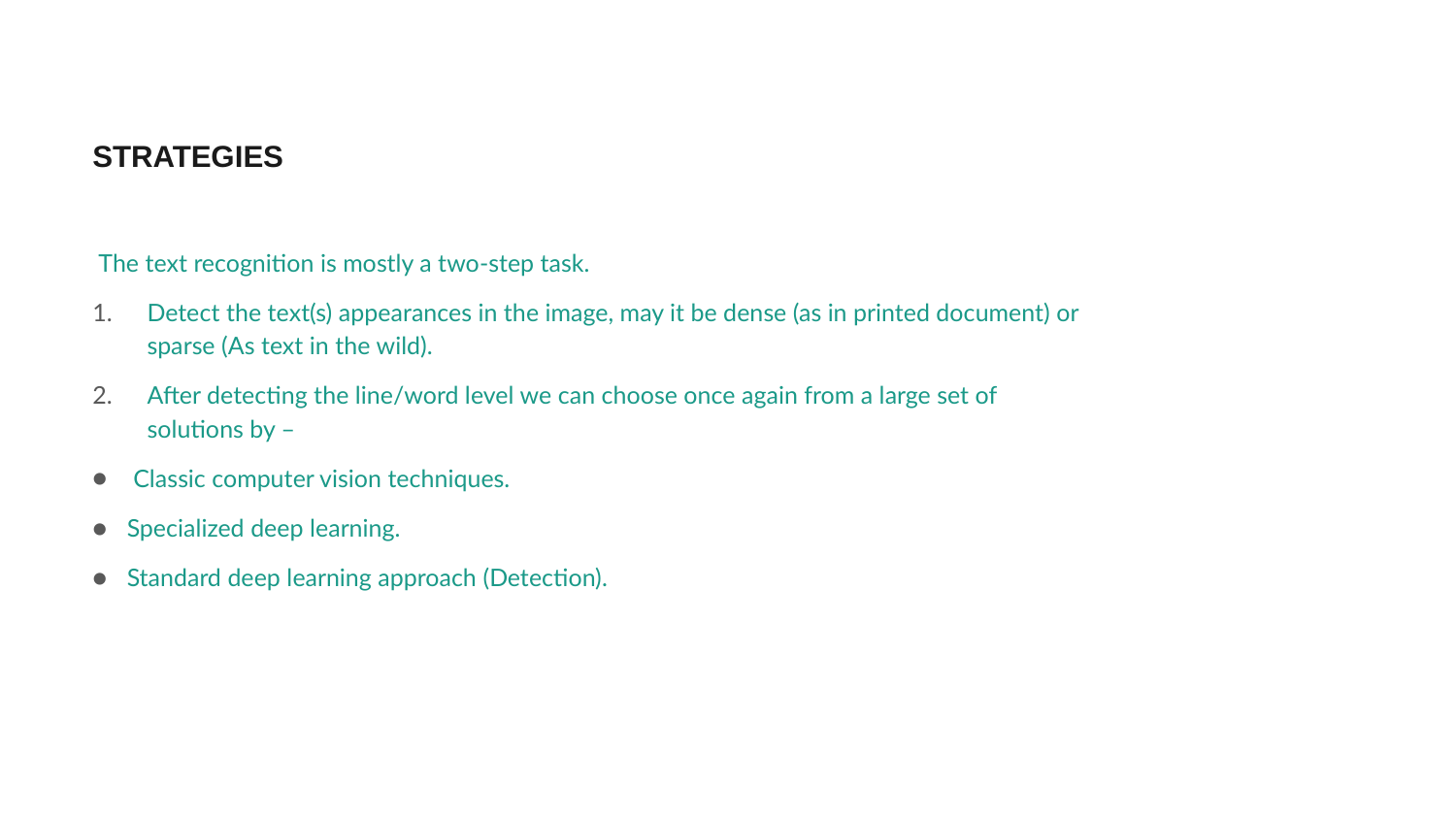

# STRATEGIES
 The text recognition is mostly a two-step task.
Detect the text(s) appearances in the image, may it be dense (as in printed document) or sparse (As text in the wild).
After detecting the line/word level we can choose once again from a large set of solutions by –
 Classic computer vision techniques.
Specialized deep learning.
Standard deep learning approach (Detection).